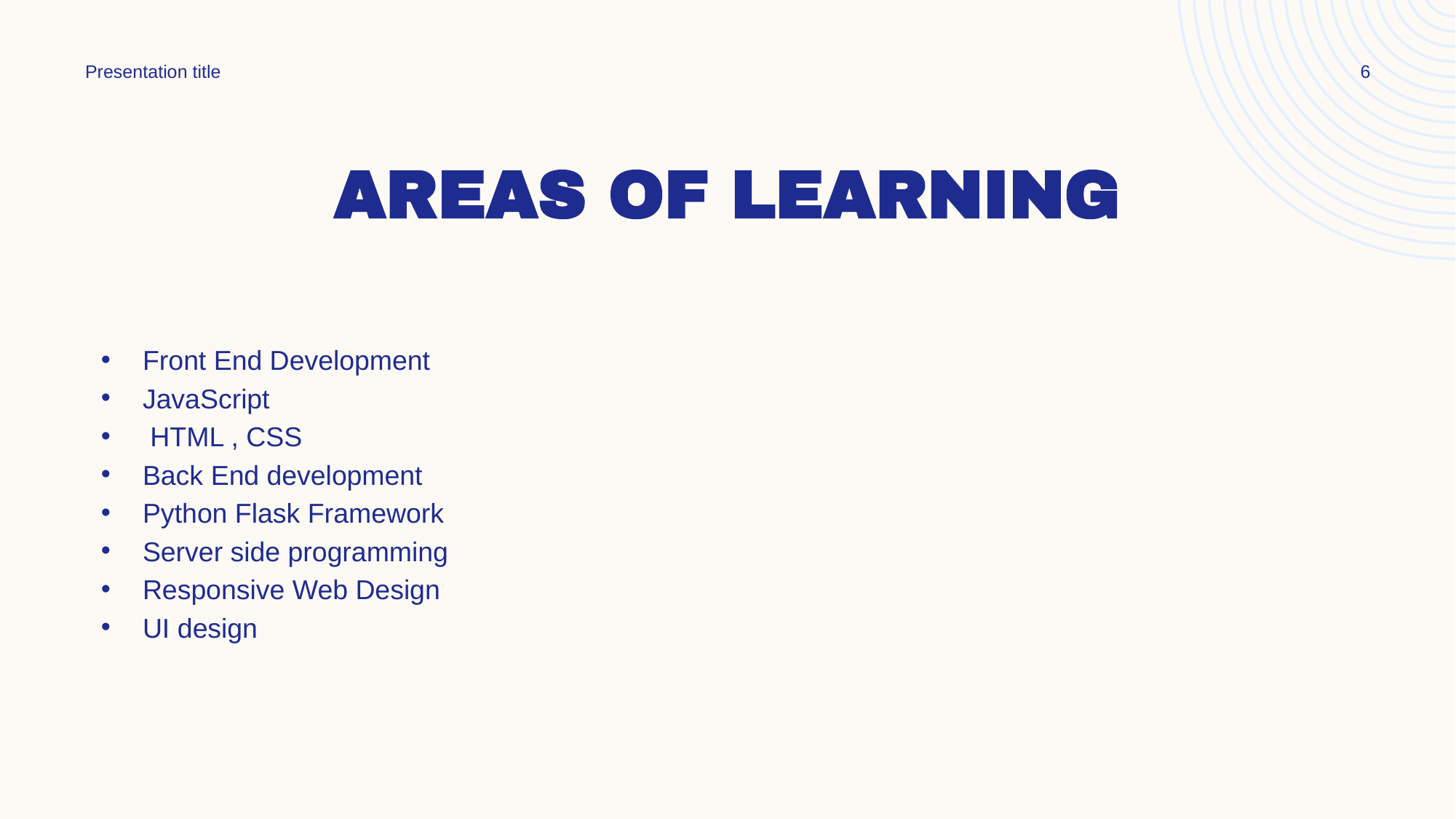

Presentation title
6
# AREAS OF learning
Front End Development
JavaScript
 HTML , CSS
Back End development
Python Flask Framework
Server side programming
Responsive Web Design
UI design